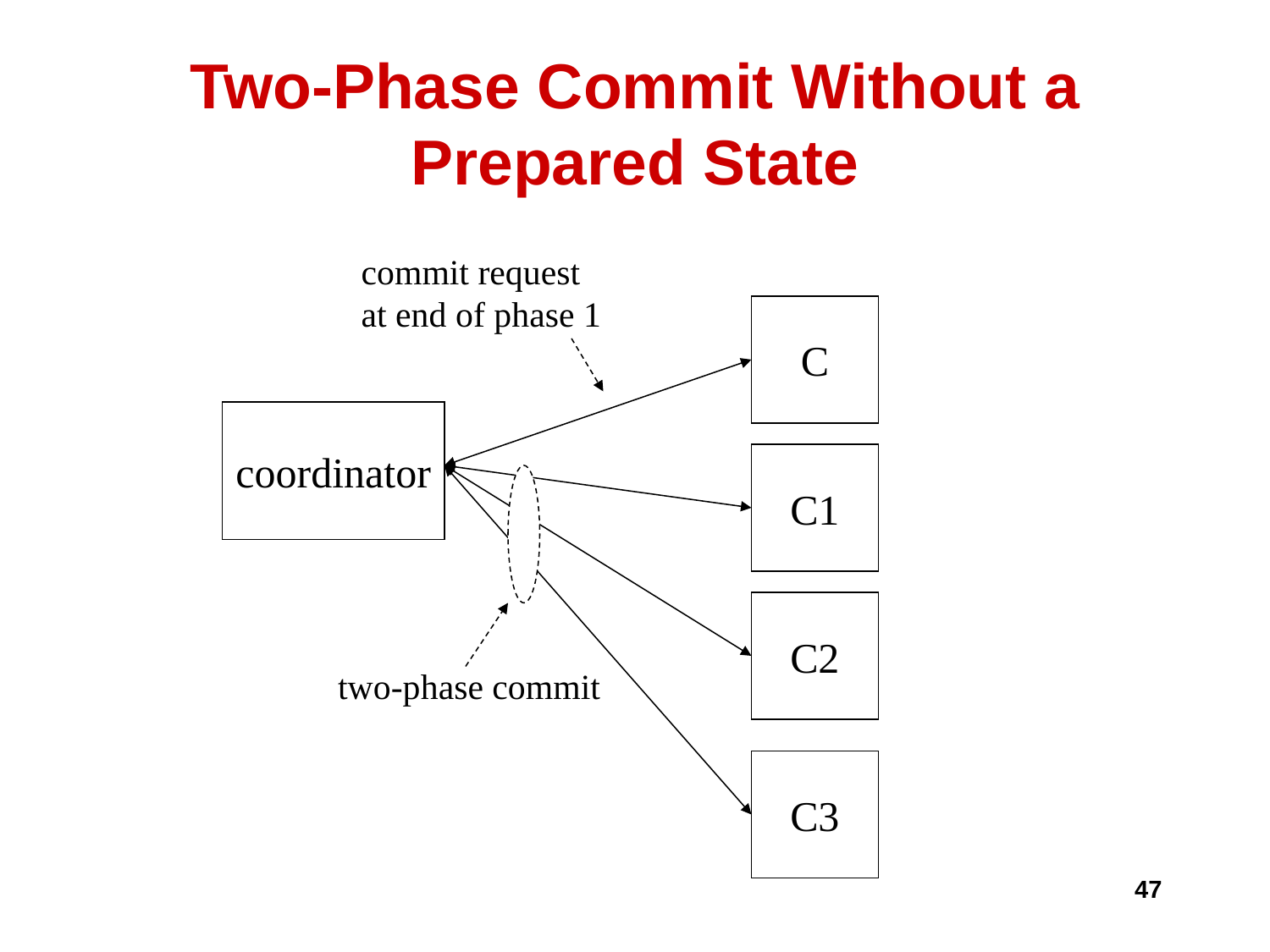

# Two-Phase Commit Without a Prepared State
commit request
at end of phase 1
C

coordinator
C1

C2

two-phase commit
C3
47